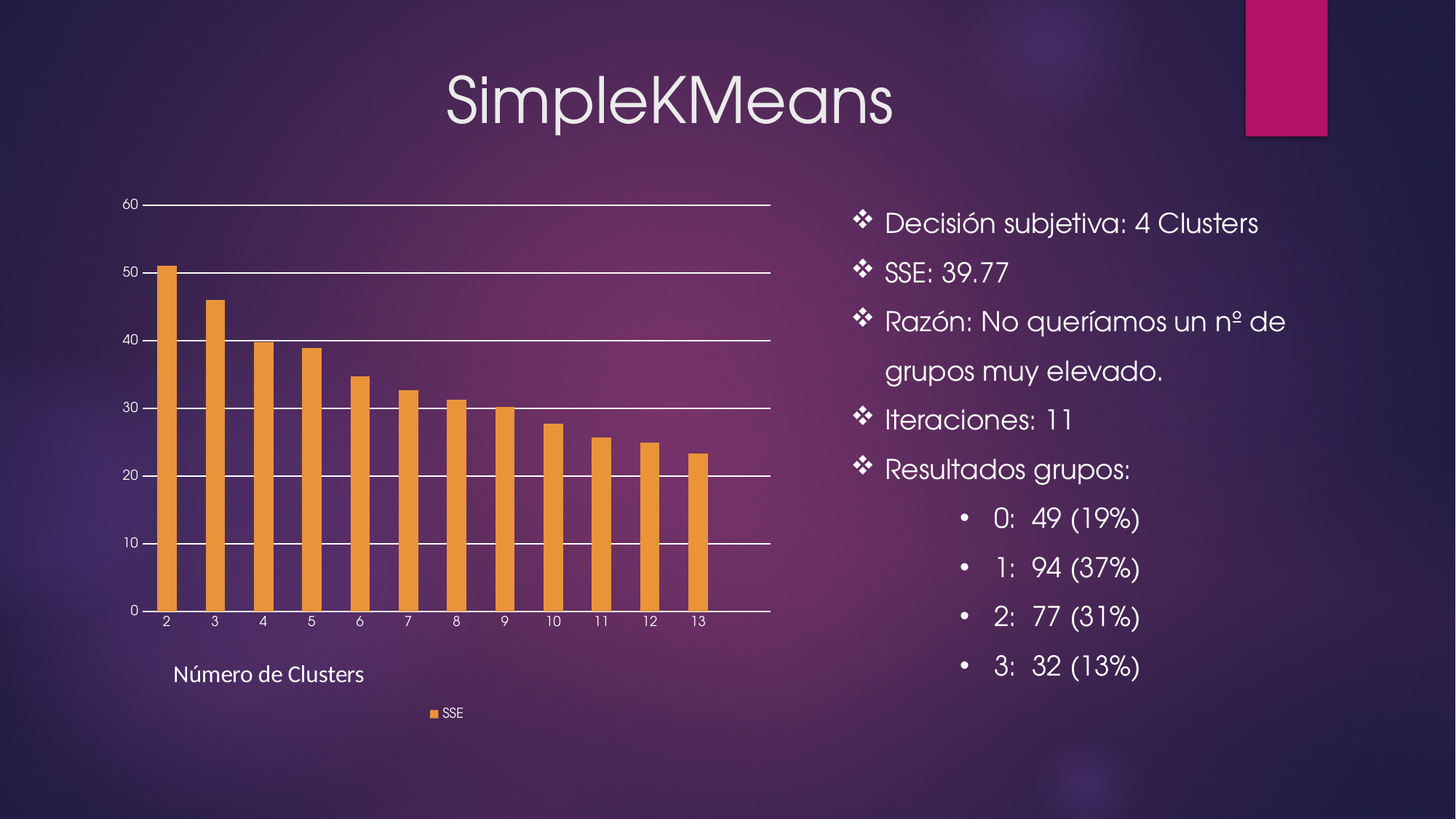

# SimpleKMeans
Decisión subjetiva: 4 Clusters
SSE: 39.77
Razón: No queríamos un nº de grupos muy elevado.
Iteraciones: 11
Resultados grupos:
0:  49 (19%)
1:  94 (37%)
2:  77 (31%)
3:  32 (13%)

### Chart

| Category | SSE |
|---|---|
| 2 | 51.1 |
| 3 | 46.0 |
| 4 | 39.8 |
| 5 | 38.9 |
| 6 | 34.7 |
| 7 | 32.7 |
| 8 | 31.3 |
| 9 | 30.2 |
| 10 | 27.7 |
| 11 | 25.7 |
| 12 | 25.0 |
| 13 | 23.3 |
|  | None |